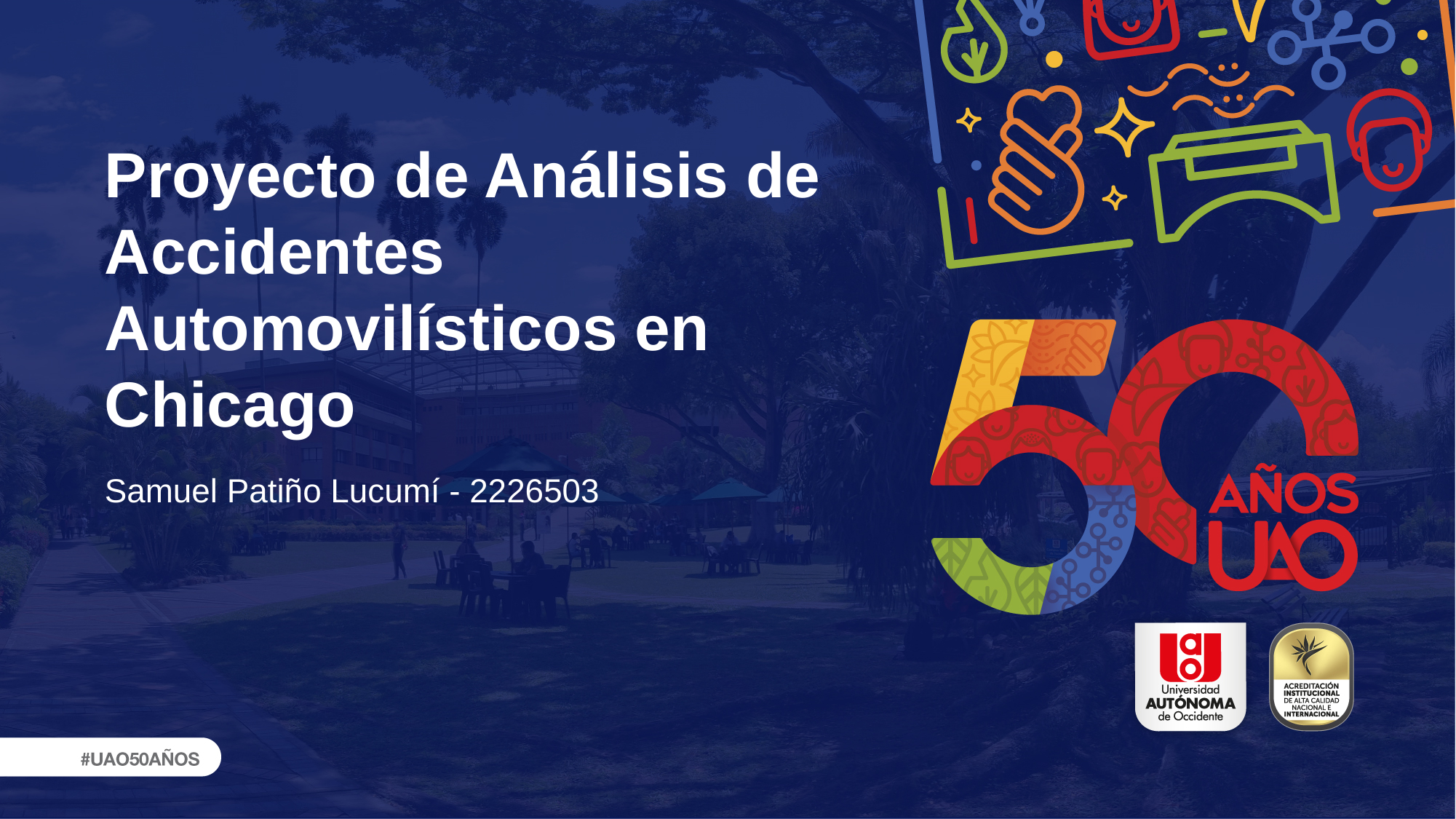

Proyecto de Análisis de Accidentes Automovilísticos en Chicago
Samuel Patiño Lucumí - 2226503